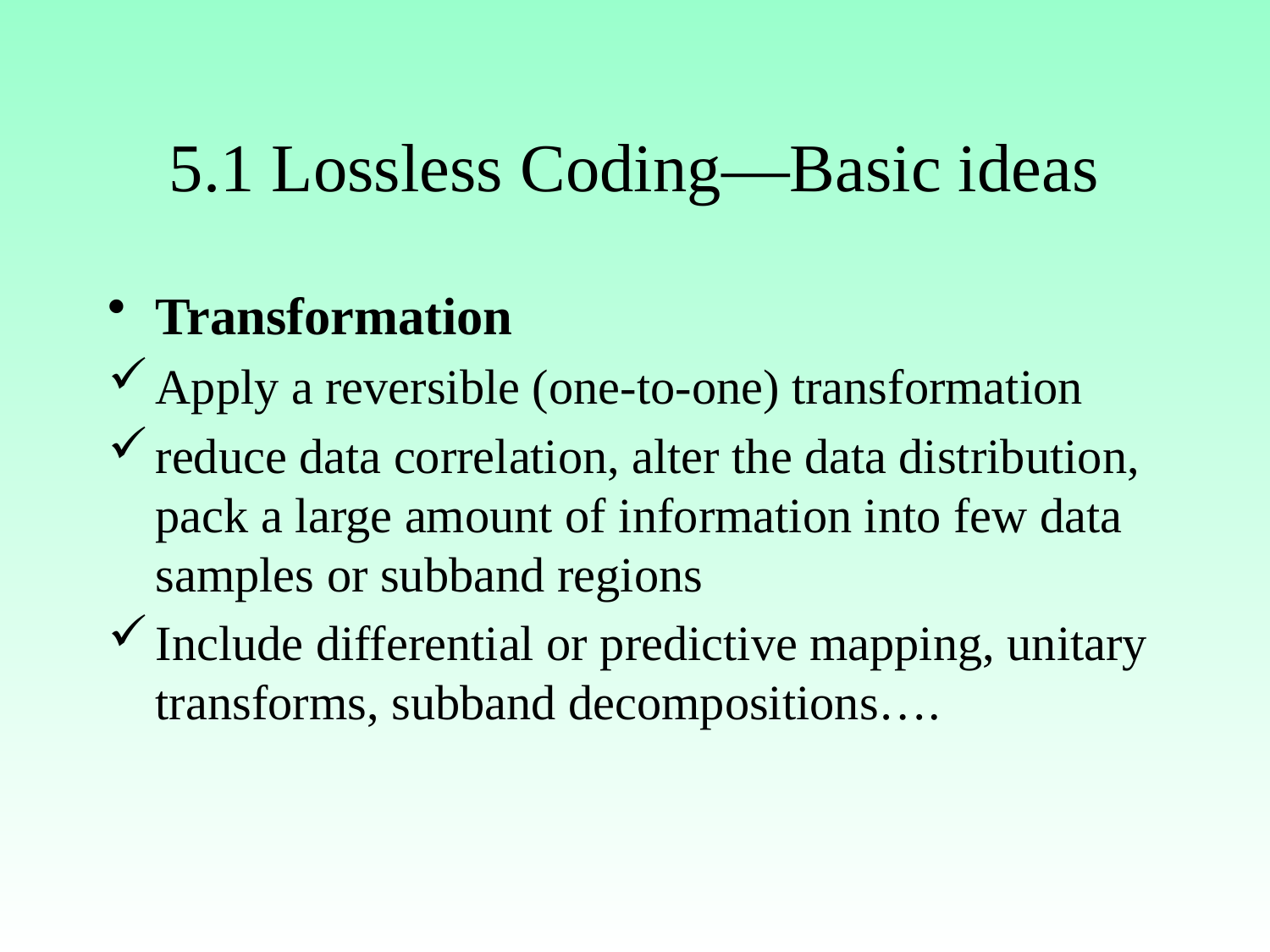

# 5.1 Lossless Coding—Basic ideas
Transformation
Apply a reversible (one-to-one) transformation
reduce data correlation, alter the data distribution, pack a large amount of information into few data samples or subband regions
Include differential or predictive mapping, unitary transforms, subband decompositions….